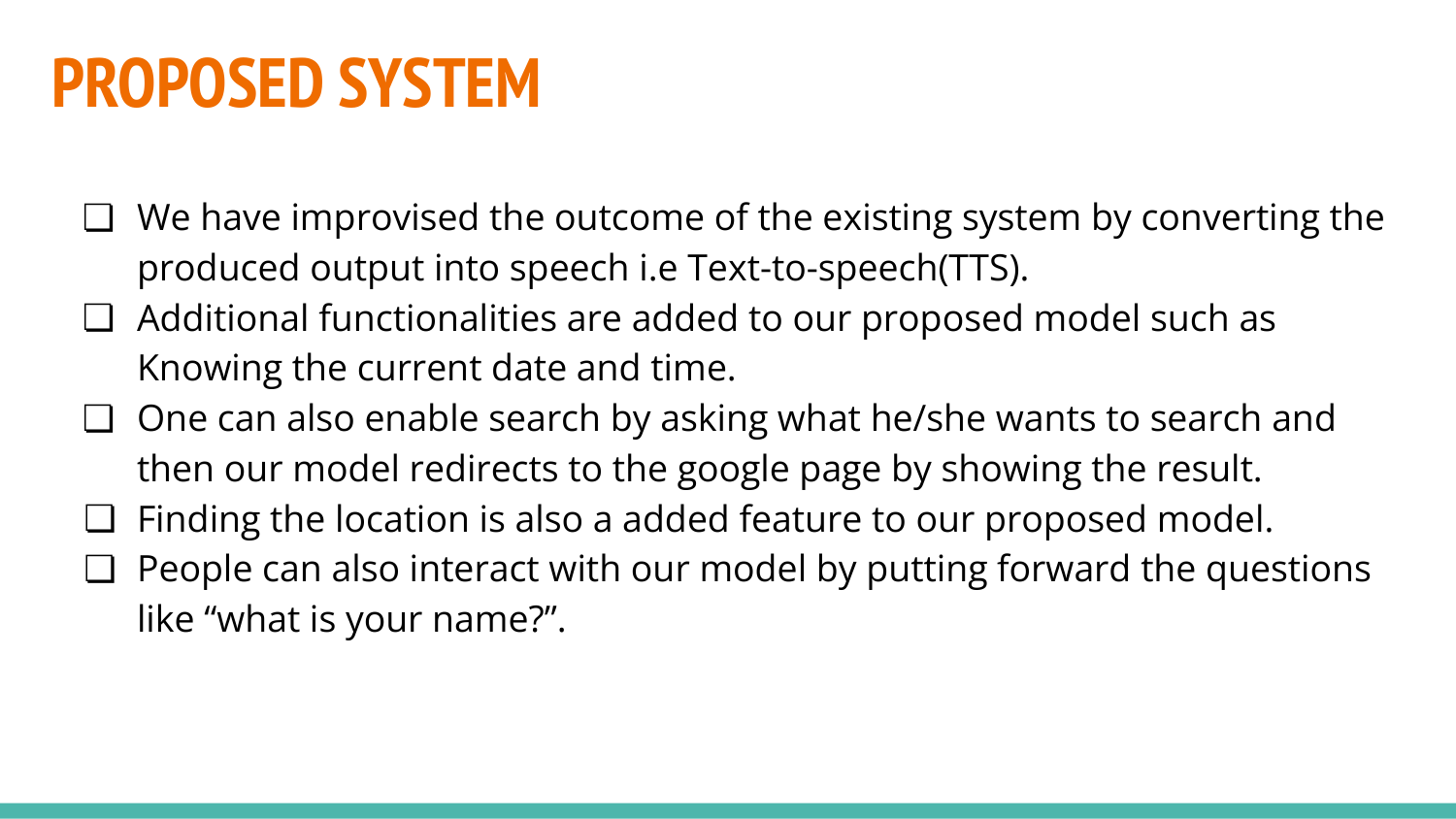

# PROPOSED SYSTEM
We have improvised the outcome of the existing system by converting the produced output into speech i.e Text-to-speech(TTS).
Additional functionalities are added to our proposed model such as Knowing the current date and time.
One can also enable search by asking what he/she wants to search and then our model redirects to the google page by showing the result.
Finding the location is also a added feature to our proposed model.
People can also interact with our model by putting forward the questions like “what is your name?”.